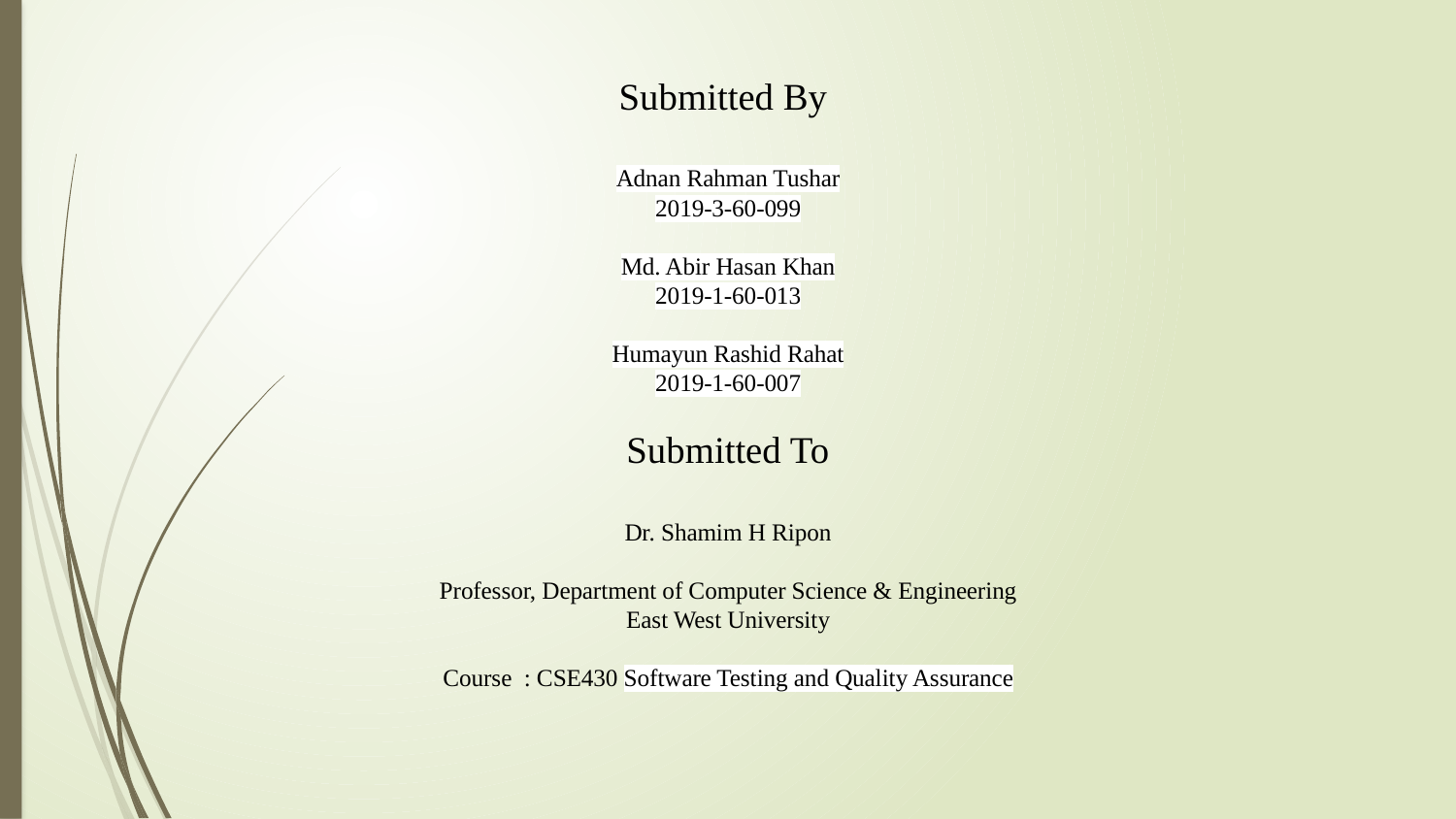

# Submitted By
Adnan Rahman Tushar
2019-3-60-099

Md. Abir Hasan Khan
2019-1-60-013

Humayun Rashid Rahat
2019-1-60-007

Submitted To
Dr. Shamim H Ripon
Professor, Department of Computer Science & Engineering
East West University

Course  : CSE430 Software Testing and Quality Assurance